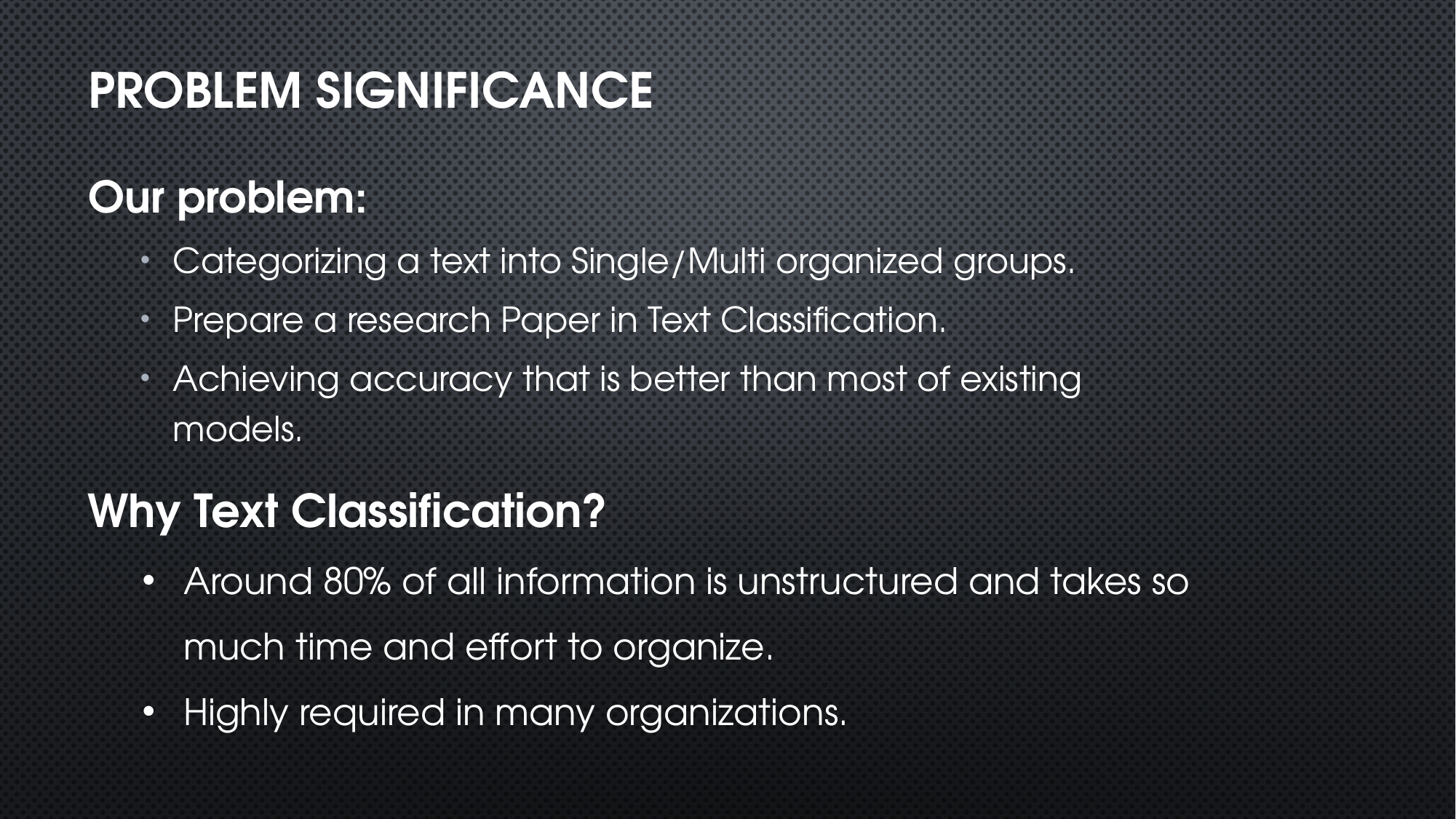

Problem Significance
Our problem:
Categorizing a text into Single/Multi organized groups.
Prepare a research Paper in Text Classification.
Achieving accuracy that is better than most of existing models.

Why Text Classification?
Around 80% of all information is unstructured and takes so much time and effort to organize.
Highly required in many organizations.